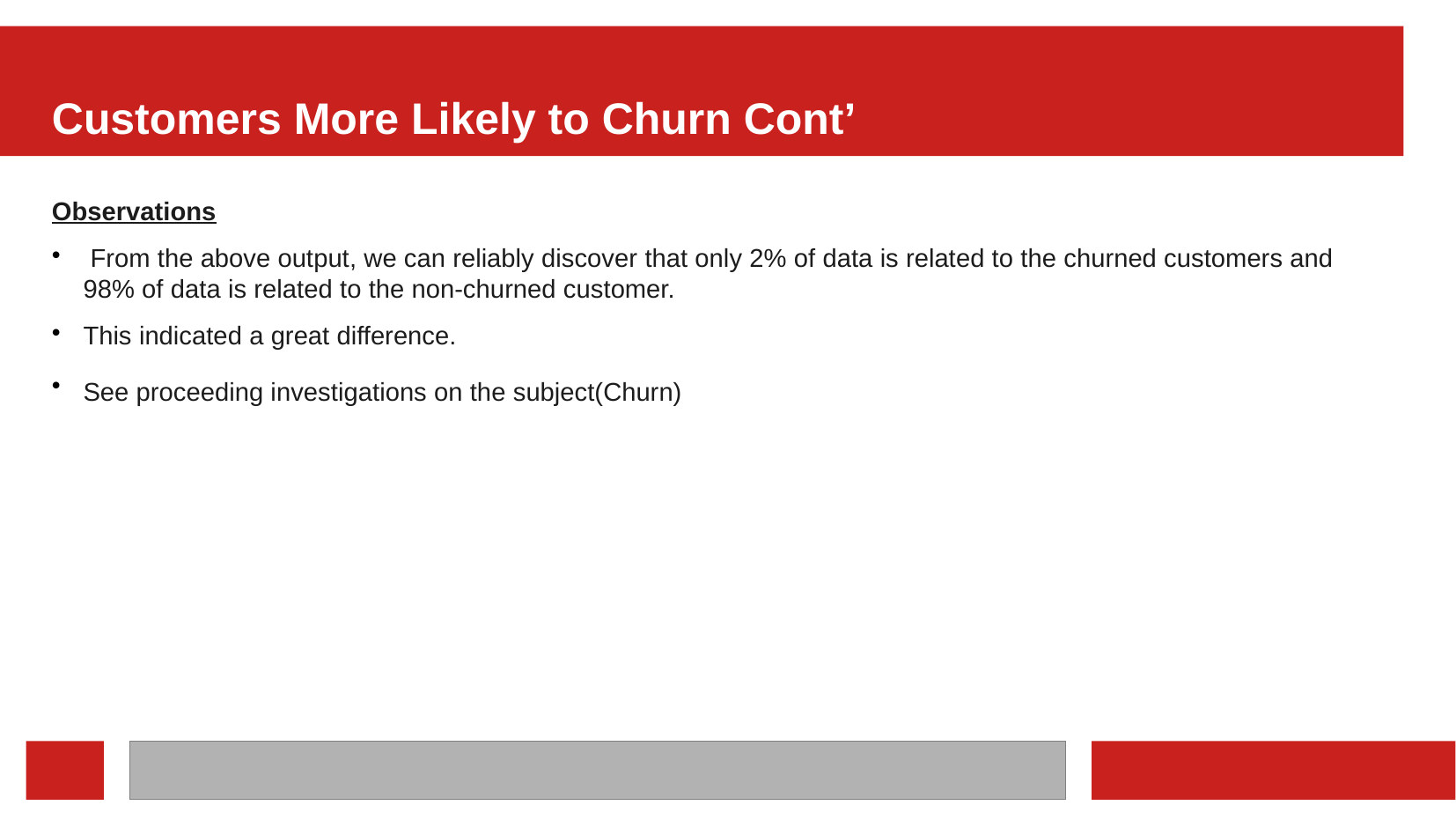

Customers More Likely to Churn Cont’
Observations
 From the above output, we can reliably discover that only 2% of data is related to the churned customers and 98% of data is related to the non-churned customer.
This indicated a great difference.
See proceeding investigations on the subject(Churn)